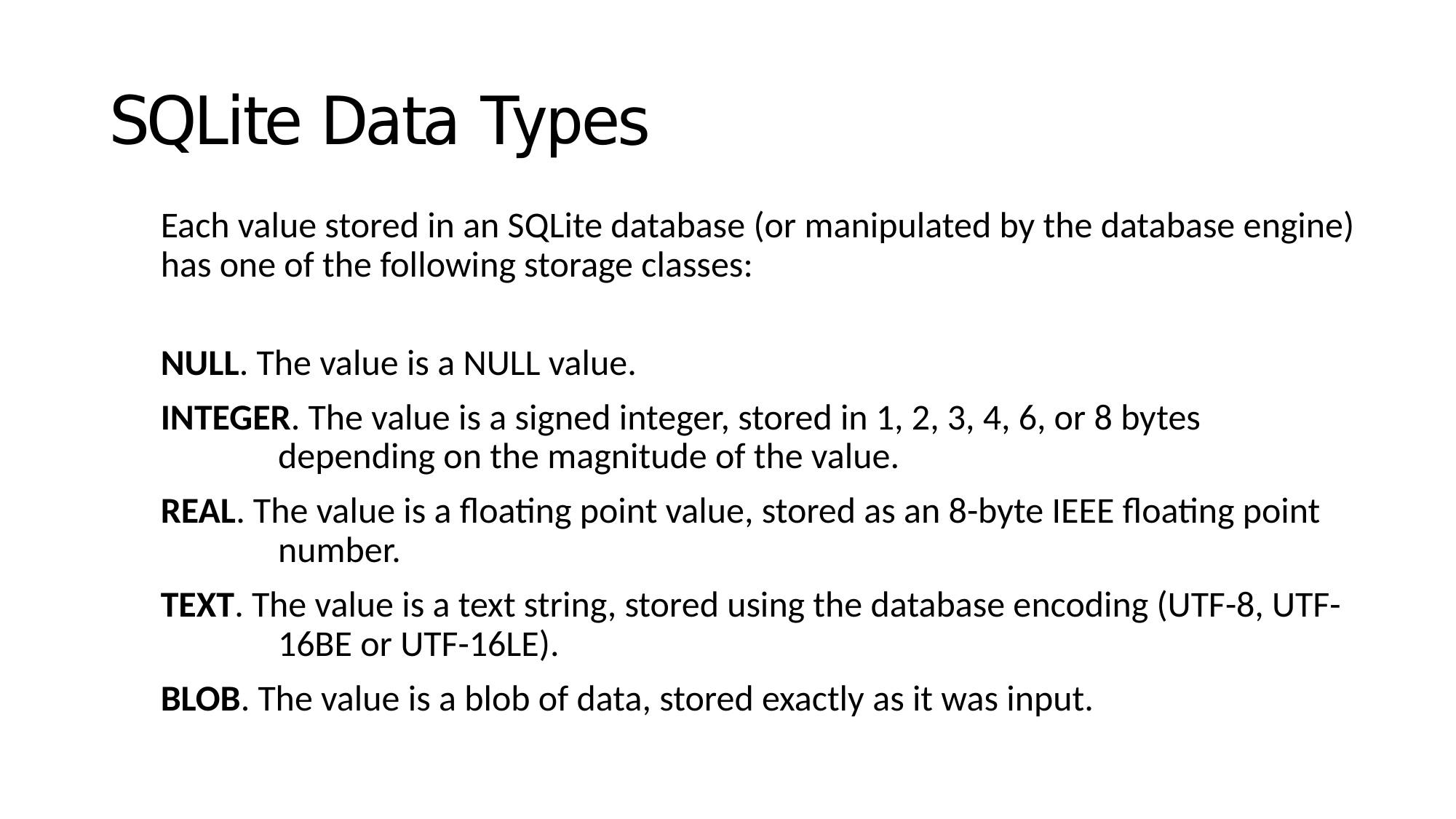

# SQLite Data Types
Each value stored in an SQLite database (or manipulated by the database engine) has one of the following storage classes:
NULL. The value is a NULL value.
INTEGER. The value is a signed integer, stored in 1, 2, 3, 4, 6, or 8 bytes
	 depending on the magnitude of the value.
REAL. The value is a floating point value, stored as an 8-byte IEEE floating point
	 number.
TEXT. The value is a text string, stored using the database encoding (UTF-8, UTF-
	 16BE or UTF-16LE).
BLOB. The value is a blob of data, stored exactly as it was input.